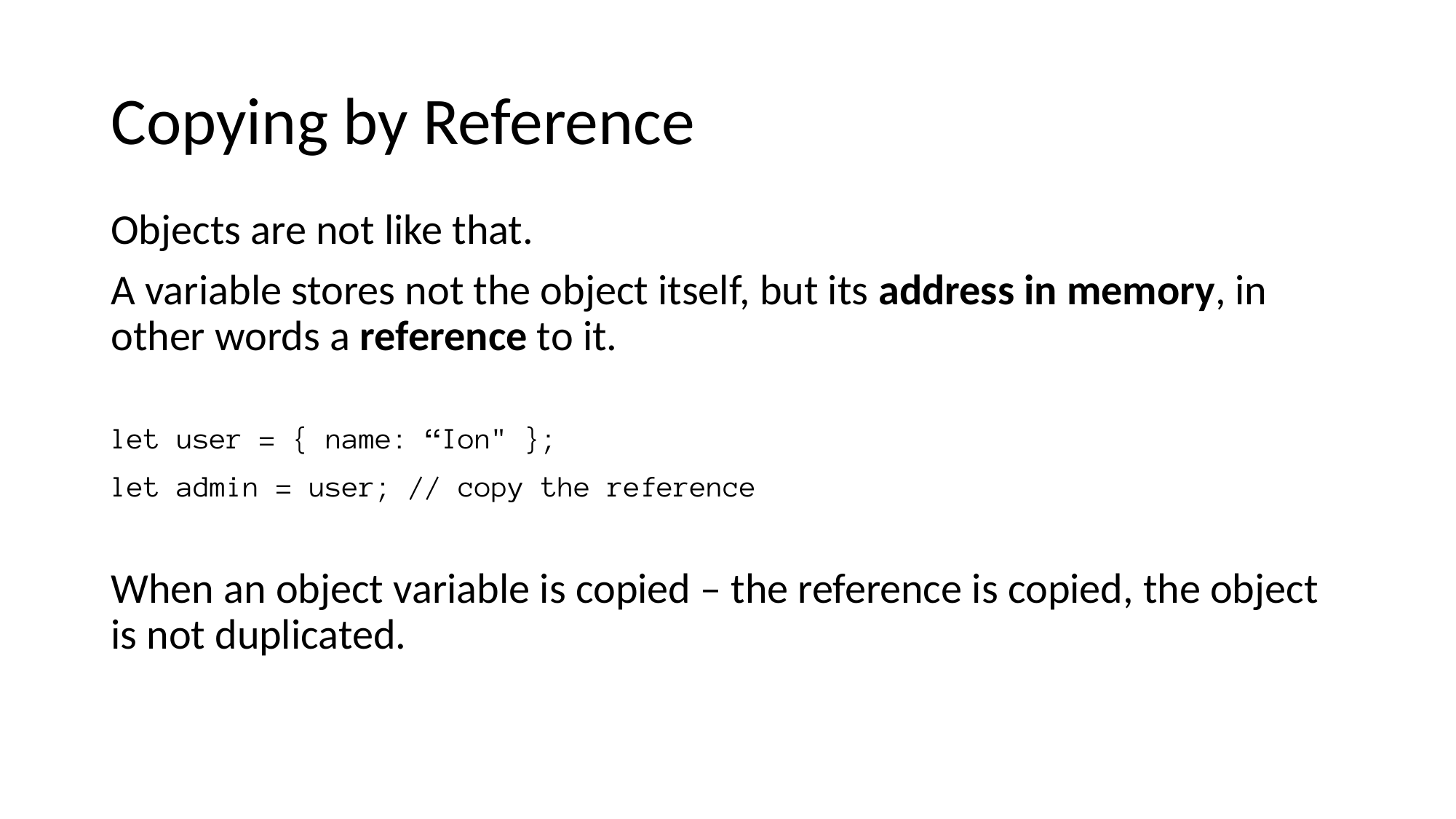

# Copying by Reference
Objects are not like that.
A variable stores not the object itself, but its address in memory, in other words a reference to it.

let user = { name: “Ion" };
let admin = user; // copy the reference

When an object variable is copied – the reference is copied, the object is not duplicated.